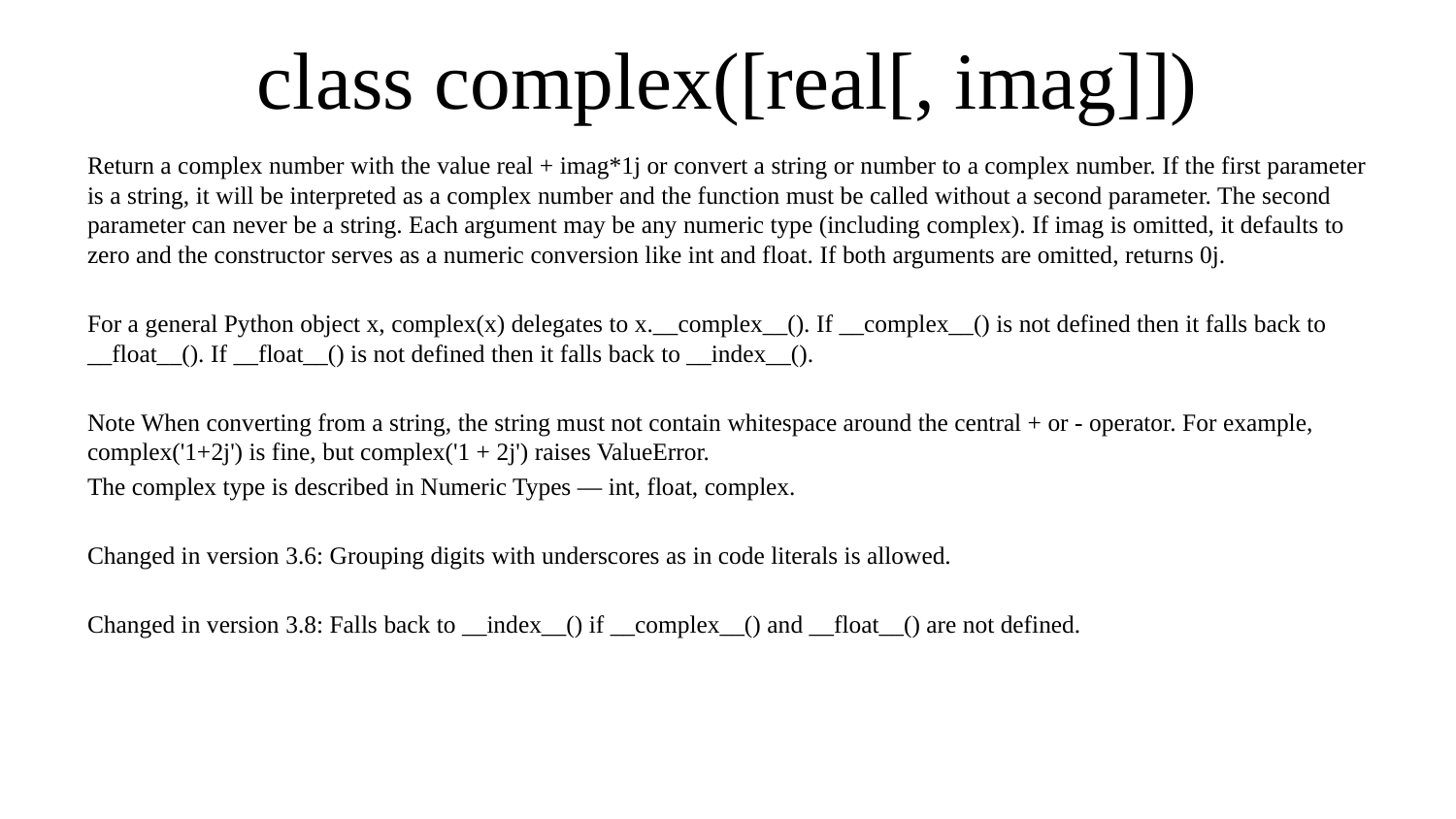

# class complex([real[, imag]])
Return a complex number with the value real + imag*1j or convert a string or number to a complex number. If the first parameter is a string, it will be interpreted as a complex number and the function must be called without a second parameter. The second parameter can never be a string. Each argument may be any numeric type (including complex). If imag is omitted, it defaults to zero and the constructor serves as a numeric conversion like int and float. If both arguments are omitted, returns 0j.

For a general Python object x, complex(x) delegates to x.__complex__(). If __complex__() is not defined then it falls back to __float__(). If __float__() is not defined then it falls back to __index__().

Note When converting from a string, the string must not contain whitespace around the central + or - operator. For example, complex('1+2j') is fine, but complex('1 + 2j') raises ValueError.
The complex type is described in Numeric Types — int, float, complex.

Changed in version 3.6: Grouping digits with underscores as in code literals is allowed.

Changed in version 3.8: Falls back to __index__() if __complex__() and __float__() are not defined.